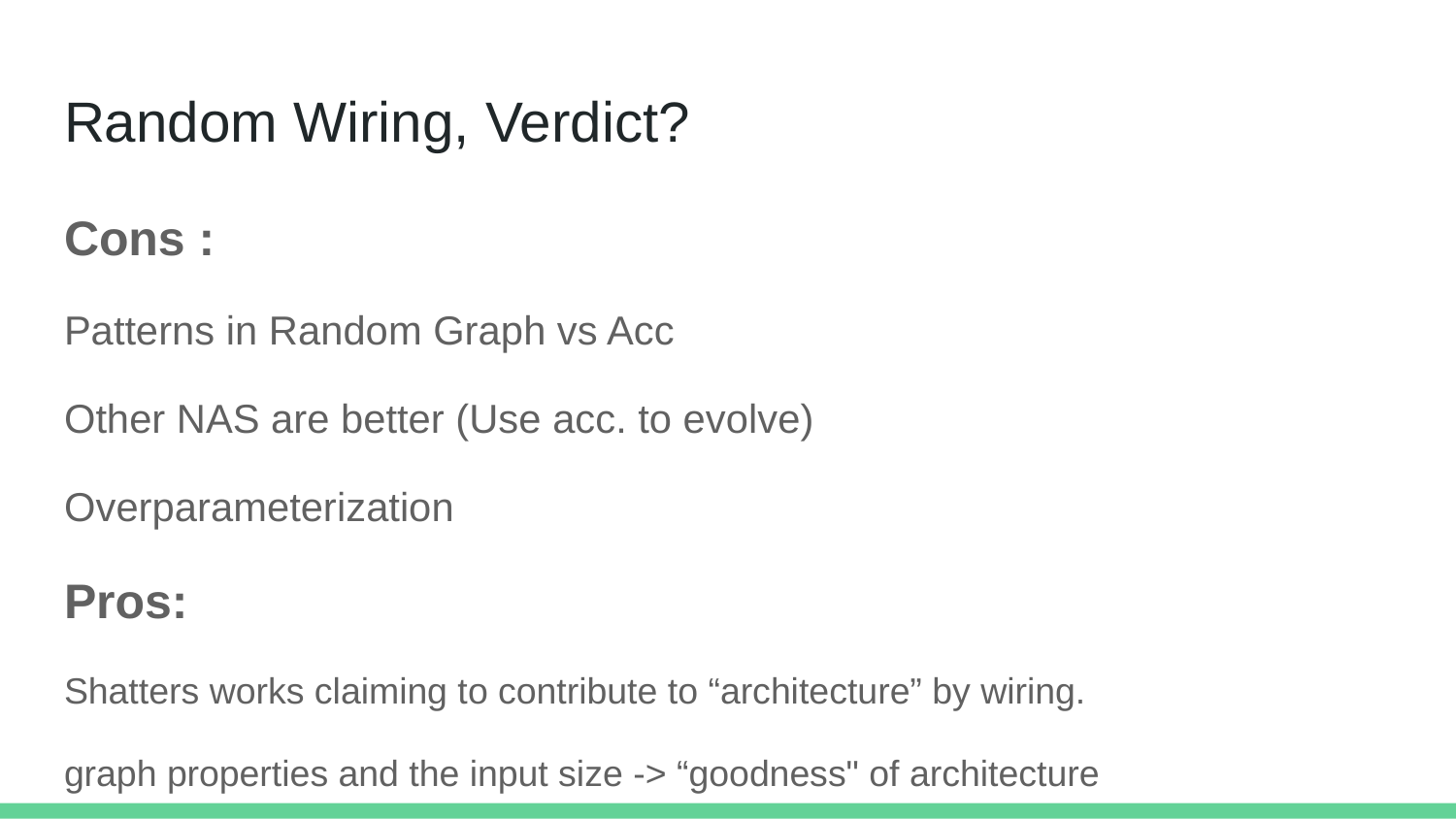

# Random Wiring, Verdict?
Cons :
Patterns in Random Graph vs Acc
Other NAS are better (Use acc. to evolve)
Overparameterization
Pros:
Shatters works claiming to contribute to “architecture” by wiring.
graph properties and the input size -> “goodness" of architecture